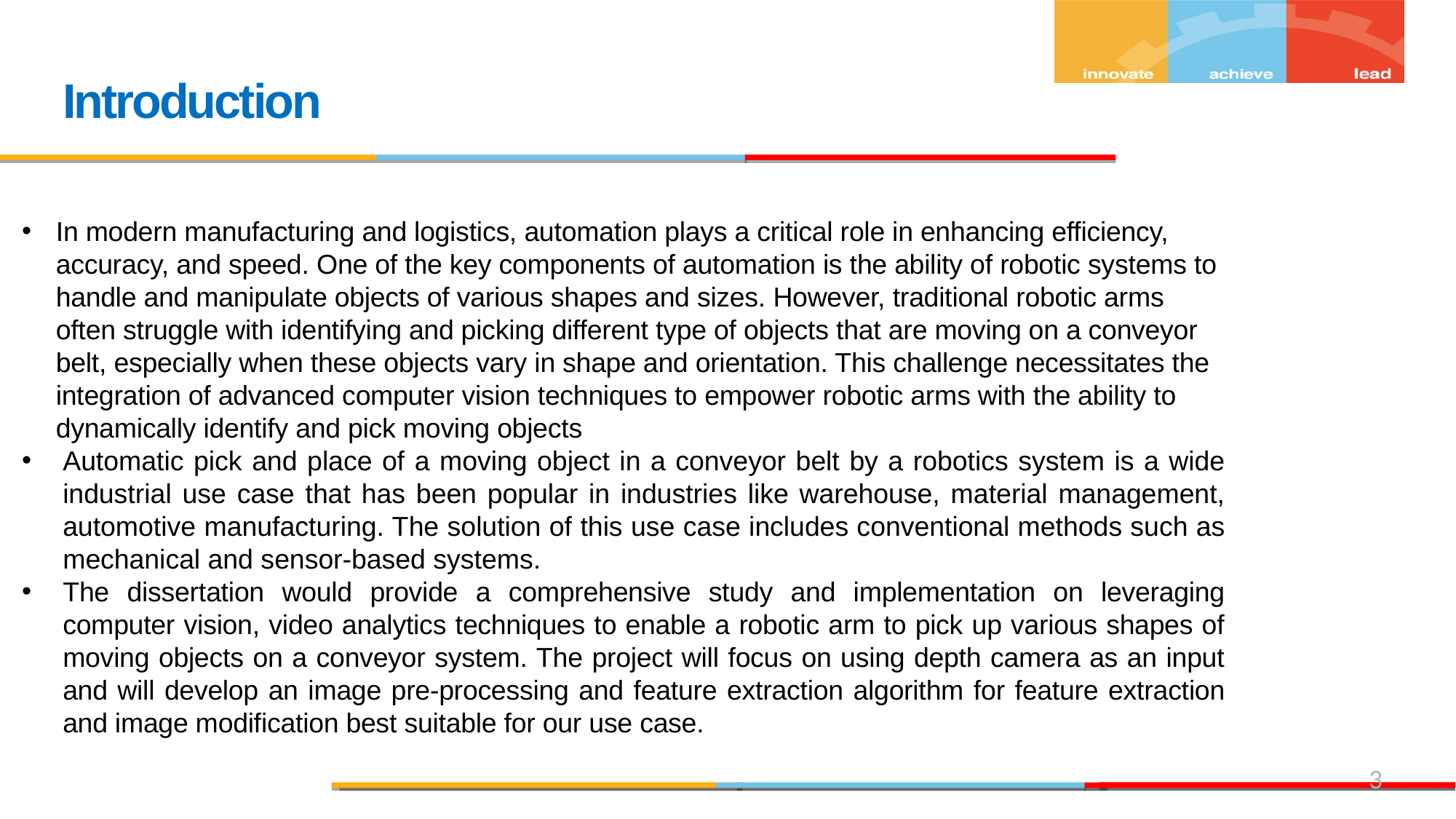

# Introduction

In modern manufacturing and logistics, automation plays a critical role in enhancing efficiency, accuracy, and speed. One of the key components of automation is the ability of robotic systems to handle and manipulate objects of various shapes and sizes. However, traditional robotic arms often struggle with identifying and picking different type of objects that are moving on a conveyor belt, especially when these objects vary in shape and orientation. This challenge necessitates the integration of advanced computer vision techniques to empower robotic arms with the ability to dynamically identify and pick moving objects
Automatic pick and place of a moving object in a conveyor belt by a robotics system is a wide industrial use case that has been popular in industries like warehouse, material management, automotive manufacturing. The solution of this use case includes conventional methods such as mechanical and sensor-based systems.
The dissertation would provide a comprehensive study and implementation on leveraging computer vision, video analytics techniques to enable a robotic arm to pick up various shapes of moving objects on a conveyor system. The project will focus on using depth camera as an input and will develop an image pre-processing and feature extraction algorithm for feature extraction and image modification best suitable for our use case.

3